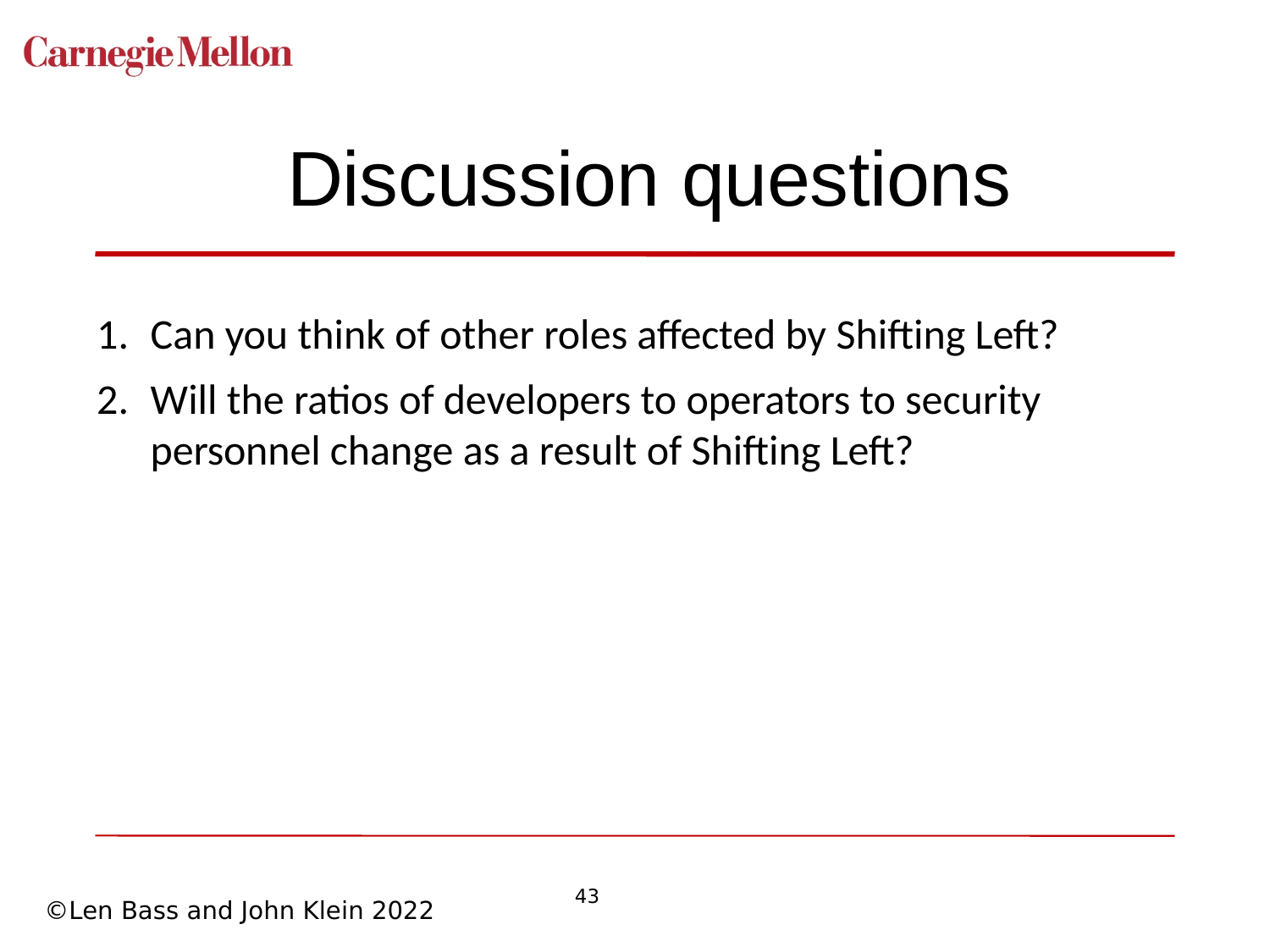

# Discussion questions
Can you think of other roles affected by Shifting Left?
Will the ratios of developers to operators to security personnel change as a result of Shifting Left?
43